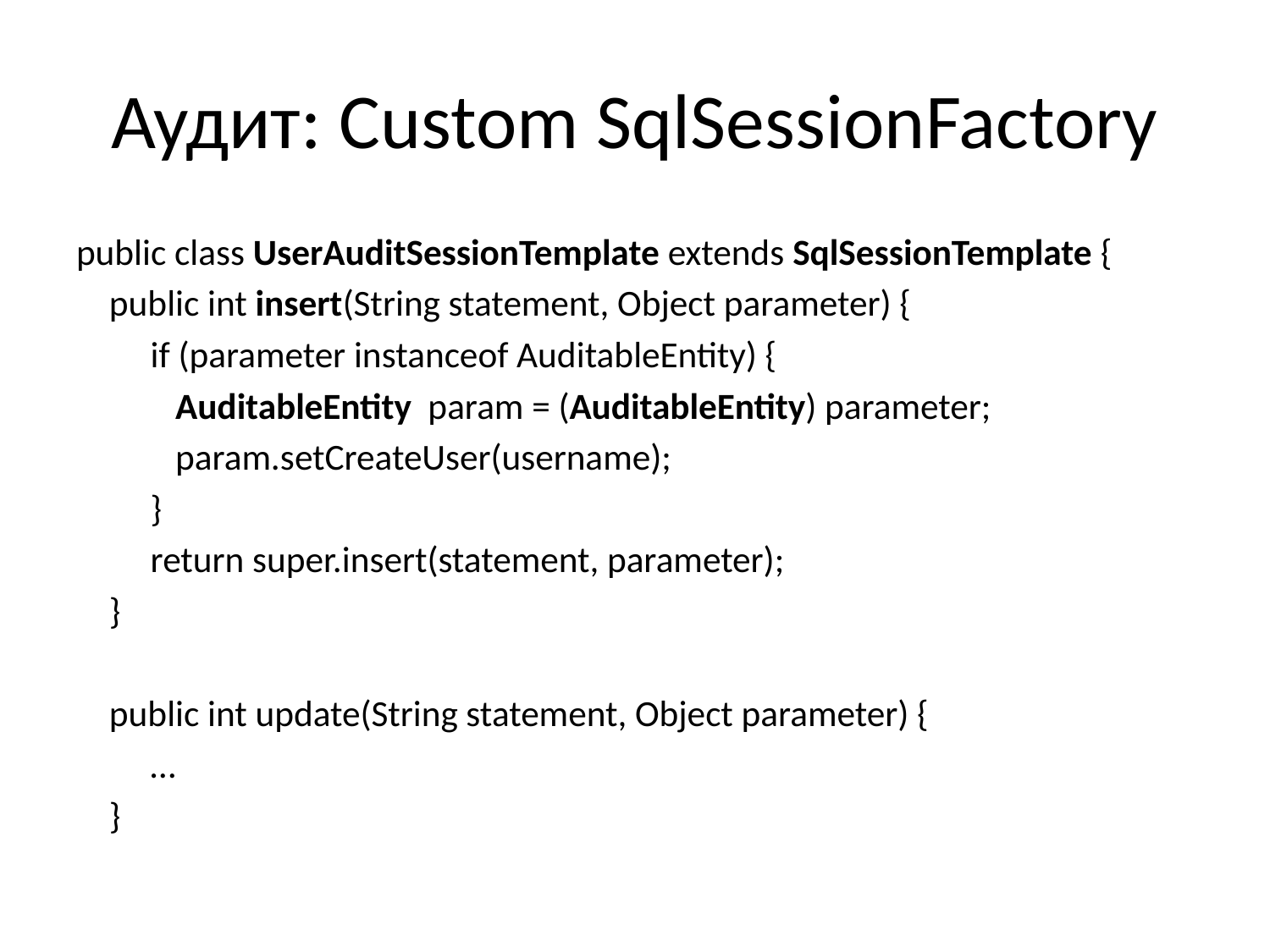

# Аудит: Custom SqlSessionFactory
public class UserAuditSessionTemplate extends SqlSessionTemplate {
    public int insert(String statement, Object parameter) {
         if (parameter instanceof AuditableEntity) {
            AuditableEntity  param = (AuditableEntity) parameter;
            param.setCreateUser(username);
         }
         return super.insert(statement, parameter);
    }

    public int update(String statement, Object parameter) {
         …
    }